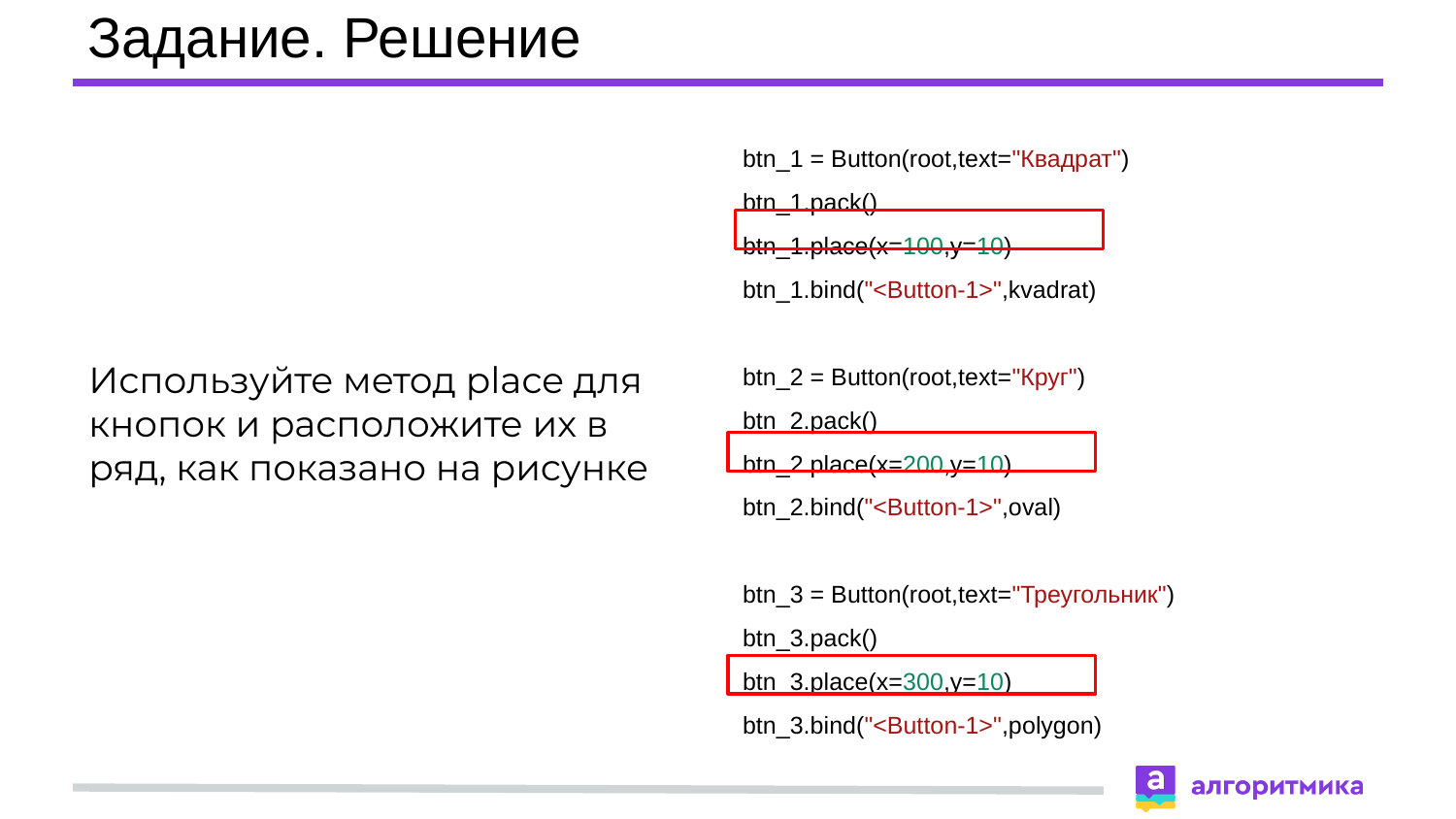

# Задание. Решение
btn_1 = Button(root,text="Квадрат")
btn_1.pack()
btn_1.place(x=100,y=10)
btn_1.bind("<Button-1>",kvadrat)

btn_2 = Button(root,text="Круг")
btn_2.pack()
btn_2.place(x=200,y=10)
btn_2.bind("<Button-1>",oval)

btn_3 = Button(root,text="Треугольник")
btn_3.pack()
btn_3.place(x=300,y=10)
btn_3.bind("<Button-1>",polygon)

Используйте метод place для кнопок и расположите их в ряд, как показано на рисунке